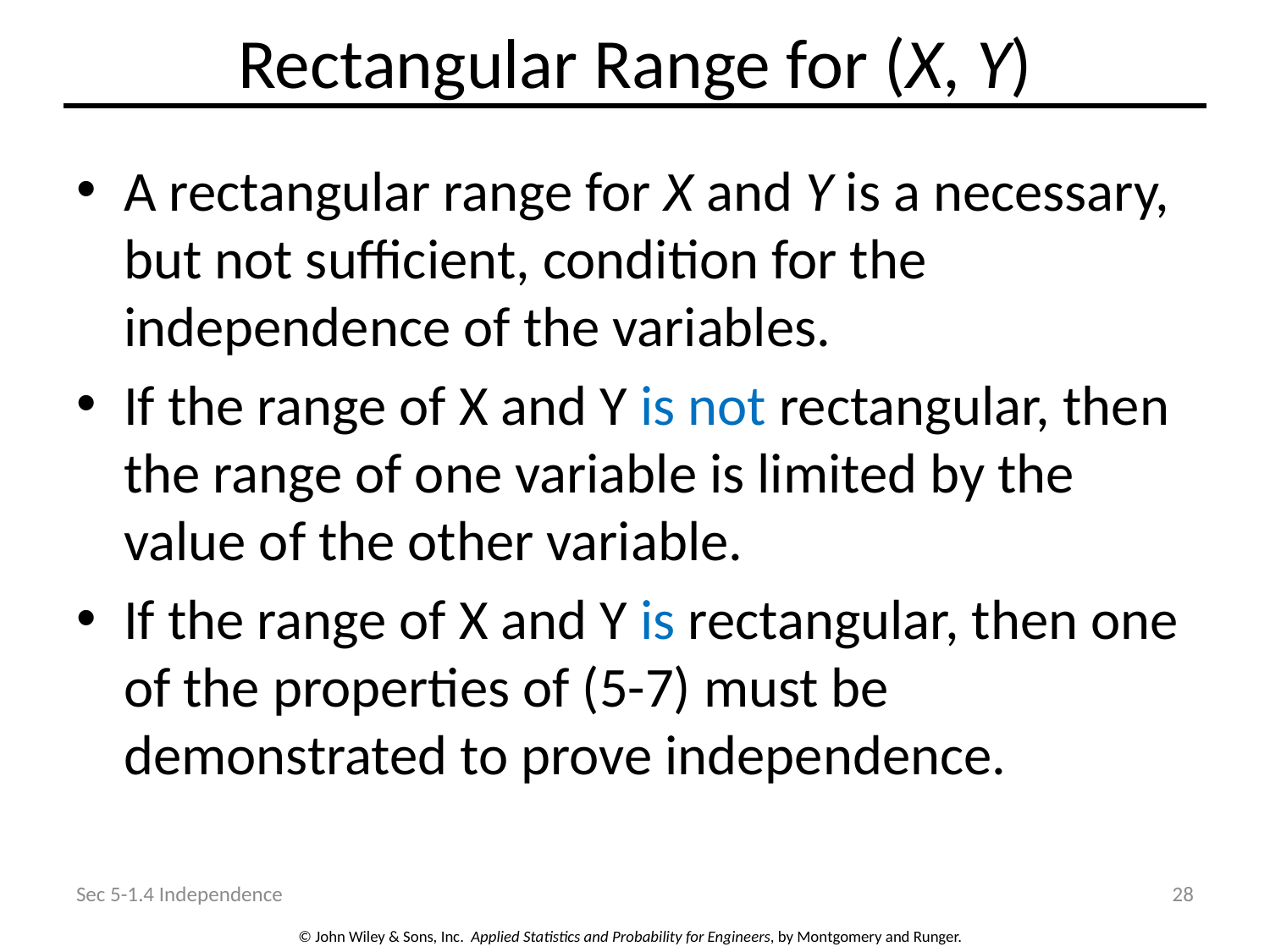

# Rectangular Range for (X, Y)
A rectangular range for X and Y is a necessary, but not sufficient, condition for the independence of the variables.
If the range of X and Y is not rectangular, then the range of one variable is limited by the value of the other variable.
If the range of X and Y is rectangular, then one of the properties of (5-7) must be demonstrated to prove independence.
Sec 5-1.4 Independence
28